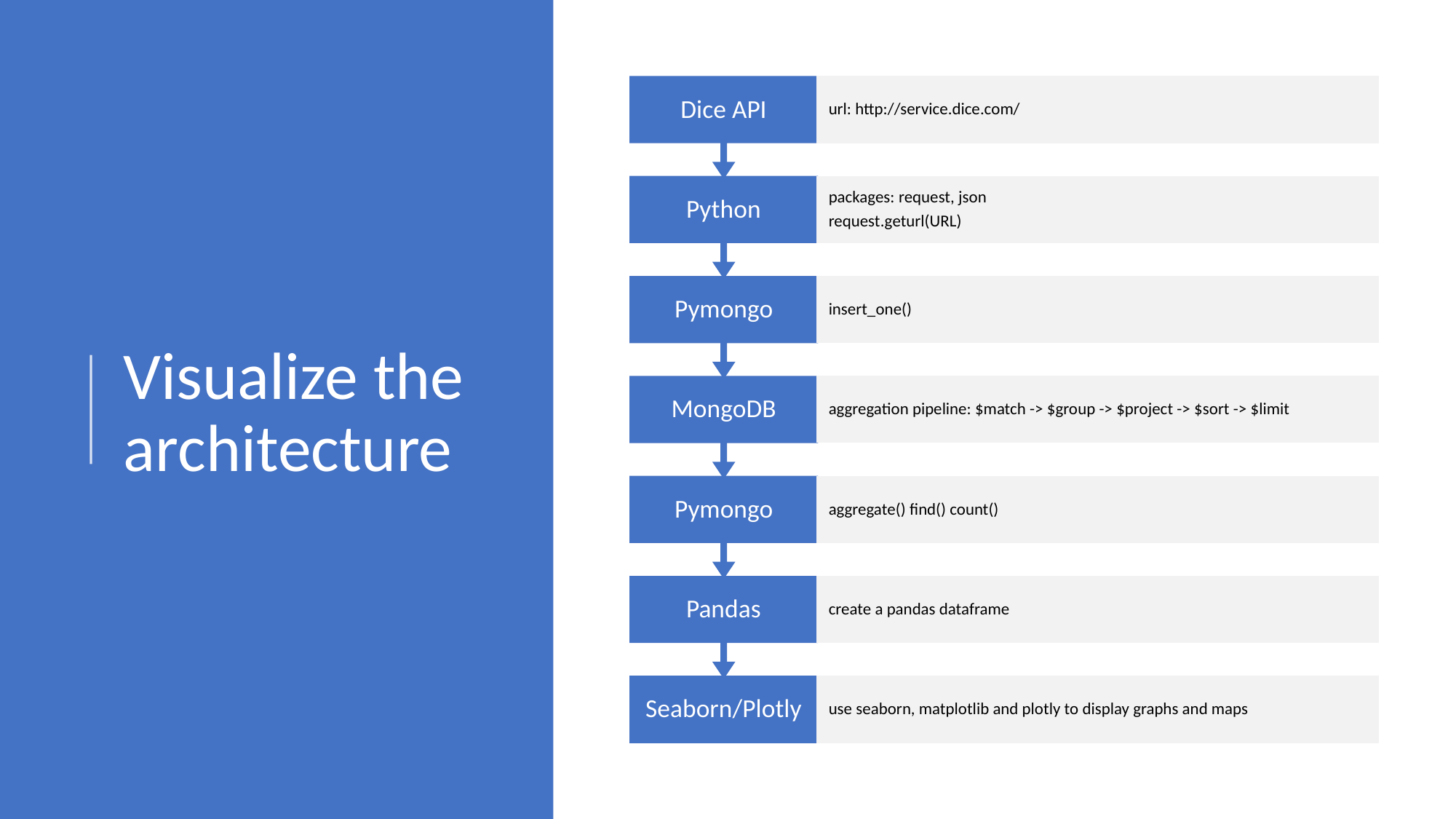

Seaborn/Plotly
use seaborn, matplotlib and plotly to display graphs and maps
Pandas
create a pandas dataframe
Pymongo
aggregate() find() count()
MongoDB
aggregation pipeline: $match -> $group -> $project -> $sort -> $limit
Pymongo
insert_one()
Python
packages: request, json
request.geturl(URL)
Dice API
url: http://service.dice.com/
# Visualize the architecture